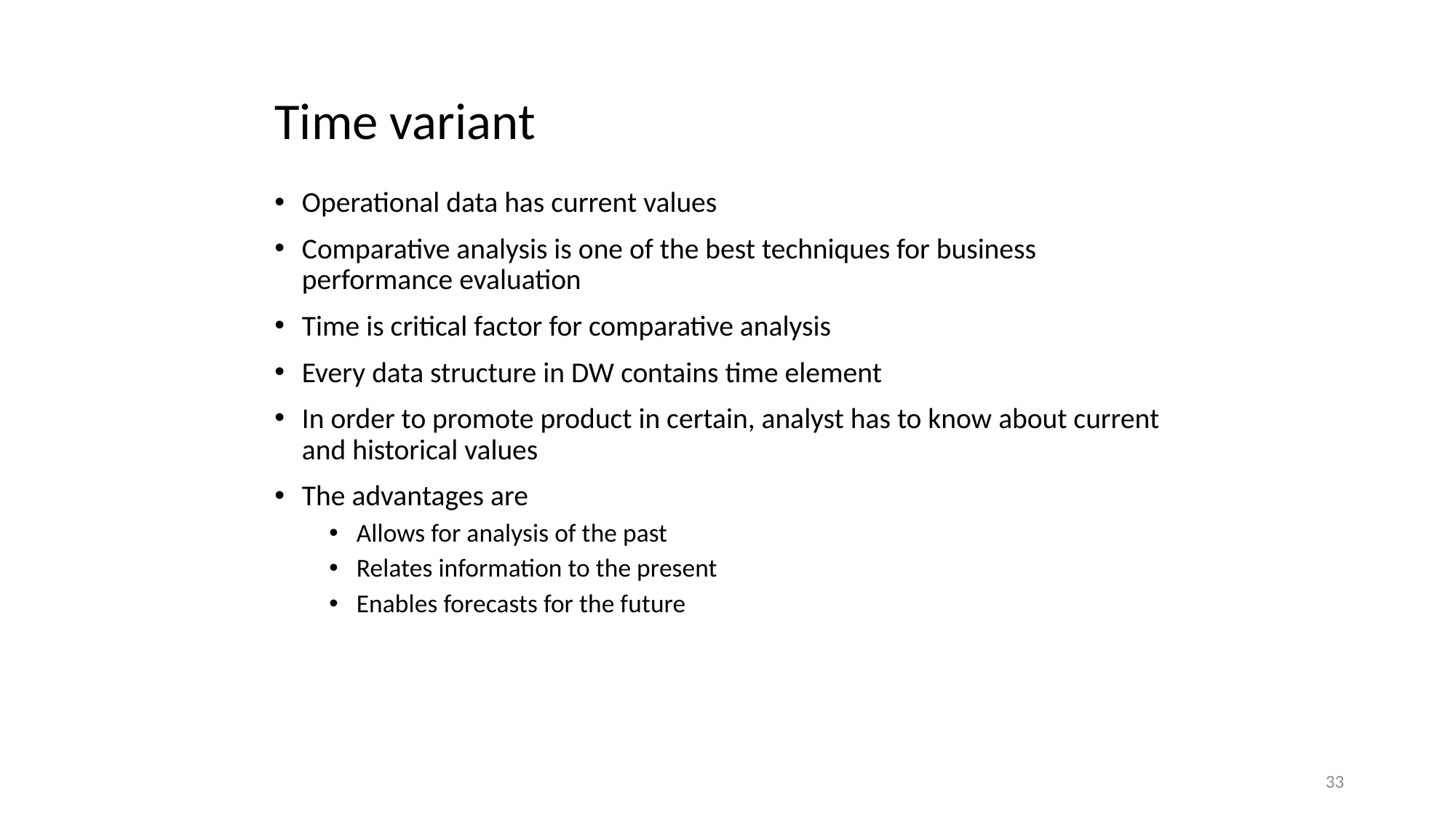

# Time variant
Operational data has current values
Comparative analysis is one of the best techniques for business performance evaluation
Time is critical factor for comparative analysis
Every data structure in DW contains time element
In order to promote product in certain, analyst has to know about current and historical values
The advantages are
Allows for analysis of the past
Relates information to the present
Enables forecasts for the future

33